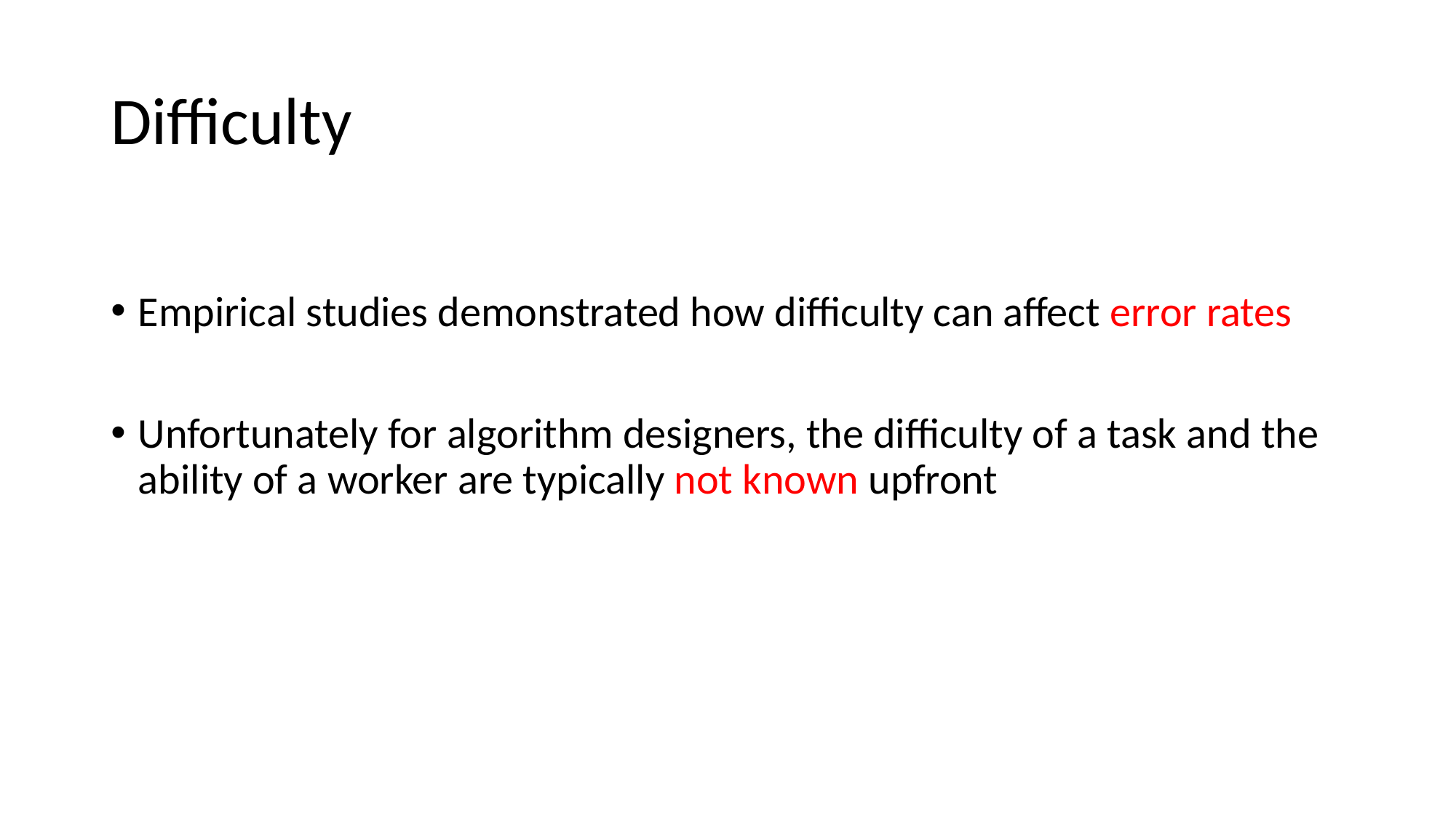

# Difficulty

Empirical studies demonstrated how difficulty can affect error rates

Unfortunately for algorithm designers, the difficulty of a task and the ability of a worker are typically not known upfront